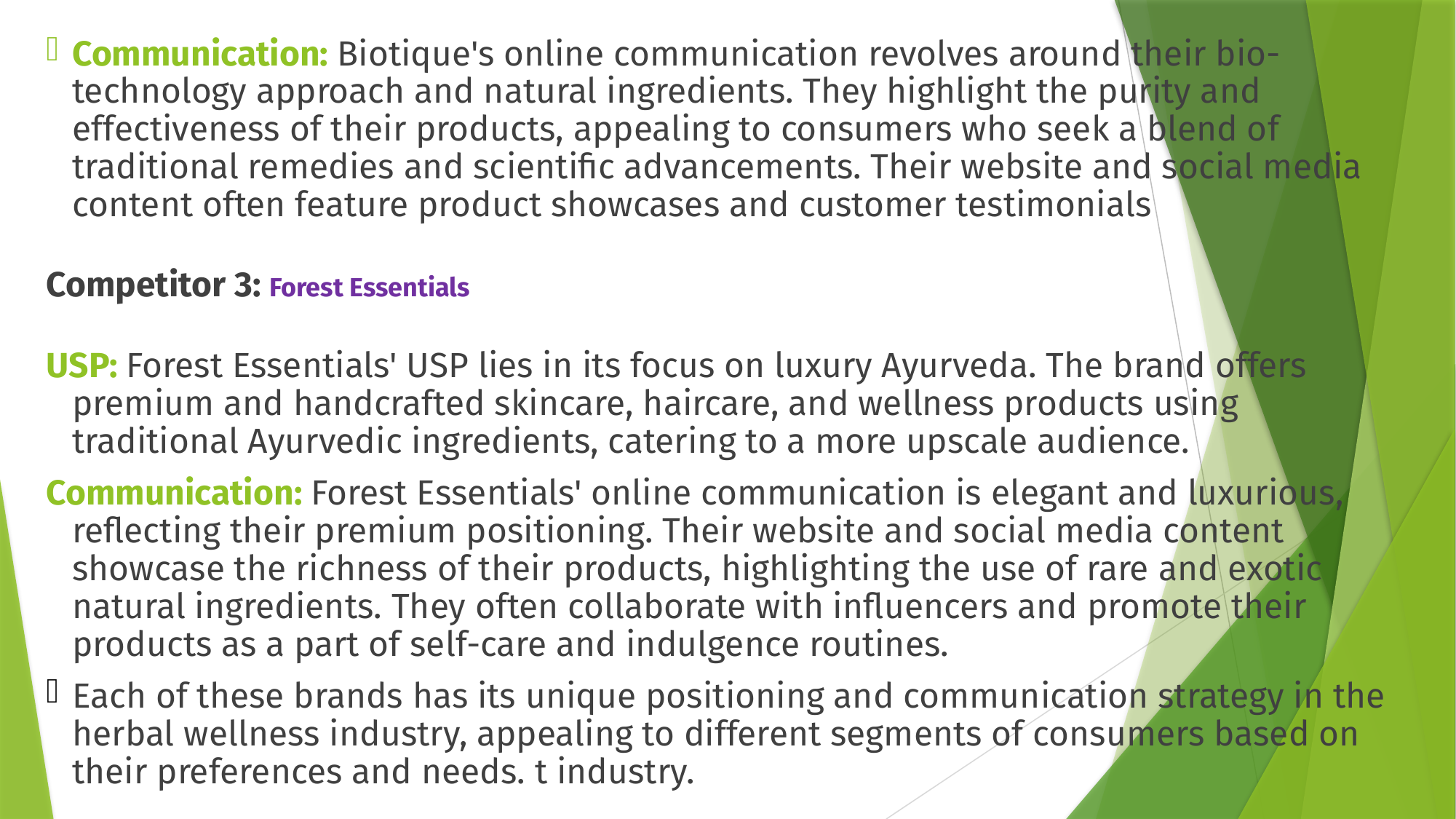

Communication: Biotique's online communication revolves around their bio-technology approach and natural ingredients. They highlight the purity and effectiveness of their products, appealing to consumers who seek a blend of traditional remedies and scientific advancements. Their website and social media content often feature product showcases and customer testimonials

Competitor 3: Forest Essentials
USP: Forest Essentials' USP lies in its focus on luxury Ayurveda. The brand offers premium and handcrafted skincare, haircare, and wellness products using traditional Ayurvedic ingredients, catering to a more upscale audience.
Communication: Forest Essentials' online communication is elegant and luxurious, reflecting their premium positioning. Their website and social media content showcase the richness of their products, highlighting the use of rare and exotic natural ingredients. They often collaborate with influencers and promote their products as a part of self-care and indulgence routines.
Each of these brands has its unique positioning and communication strategy in the herbal wellness industry, appealing to different segments of consumers based on their preferences and needs. t industry.